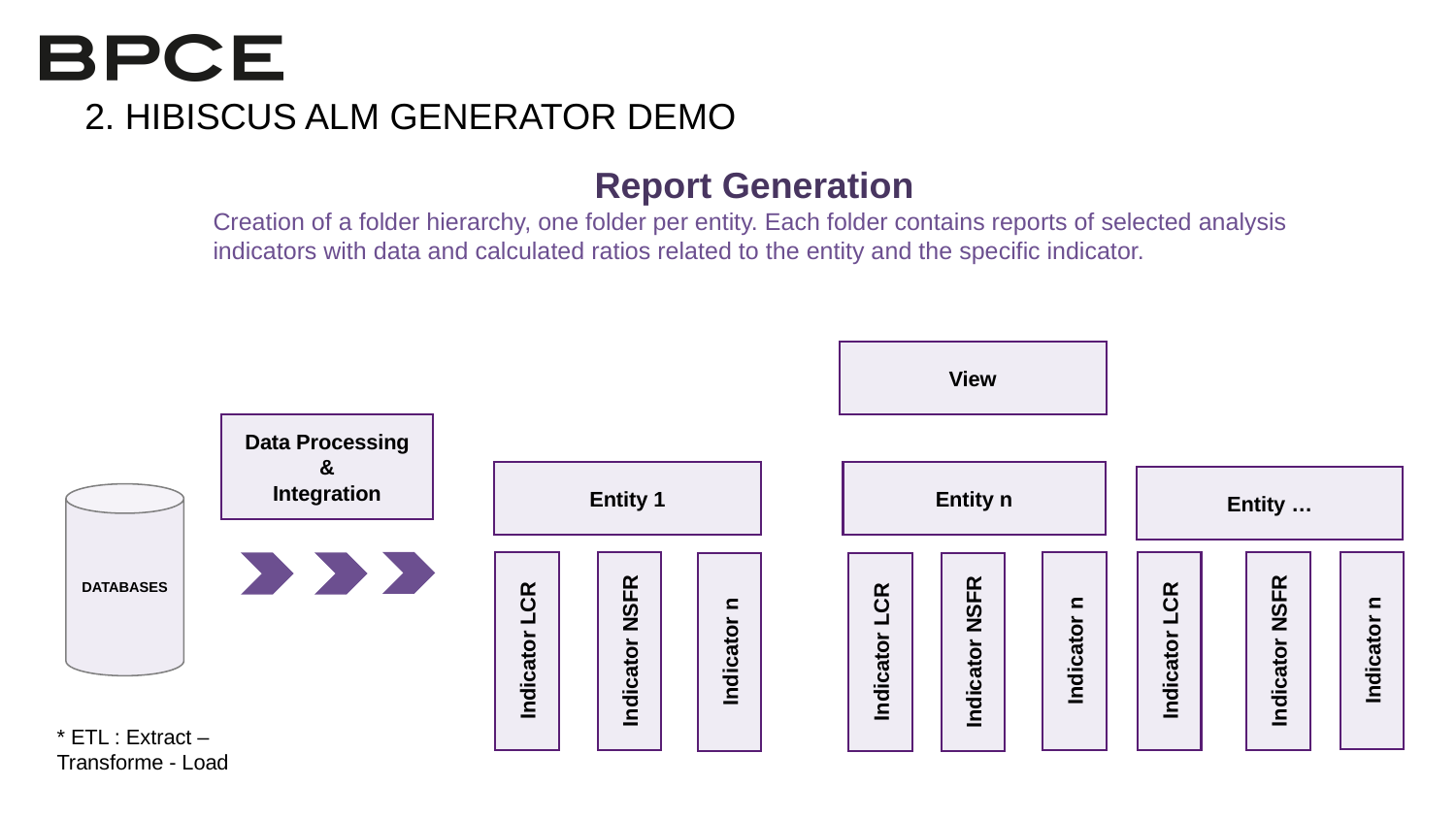

2. HIBISCUS ALM GENERATOR DEMO
Report Generation
Creation of a folder hierarchy, one folder per entity. Each folder contains reports of selected analysis indicators with data and calculated ratios related to the entity and the specific indicator.

View
Entity 1
Entity n
Entity …
Indicator n
Indicator LCR
Indicator NSFR
Indicator n
Indicator NSFR
Indicator LCR
Indicator LCR
Indicator NSFR
Indicator n
Data Processing &
Integration
DATABASES

* ETL : Extract – Transforme - Load